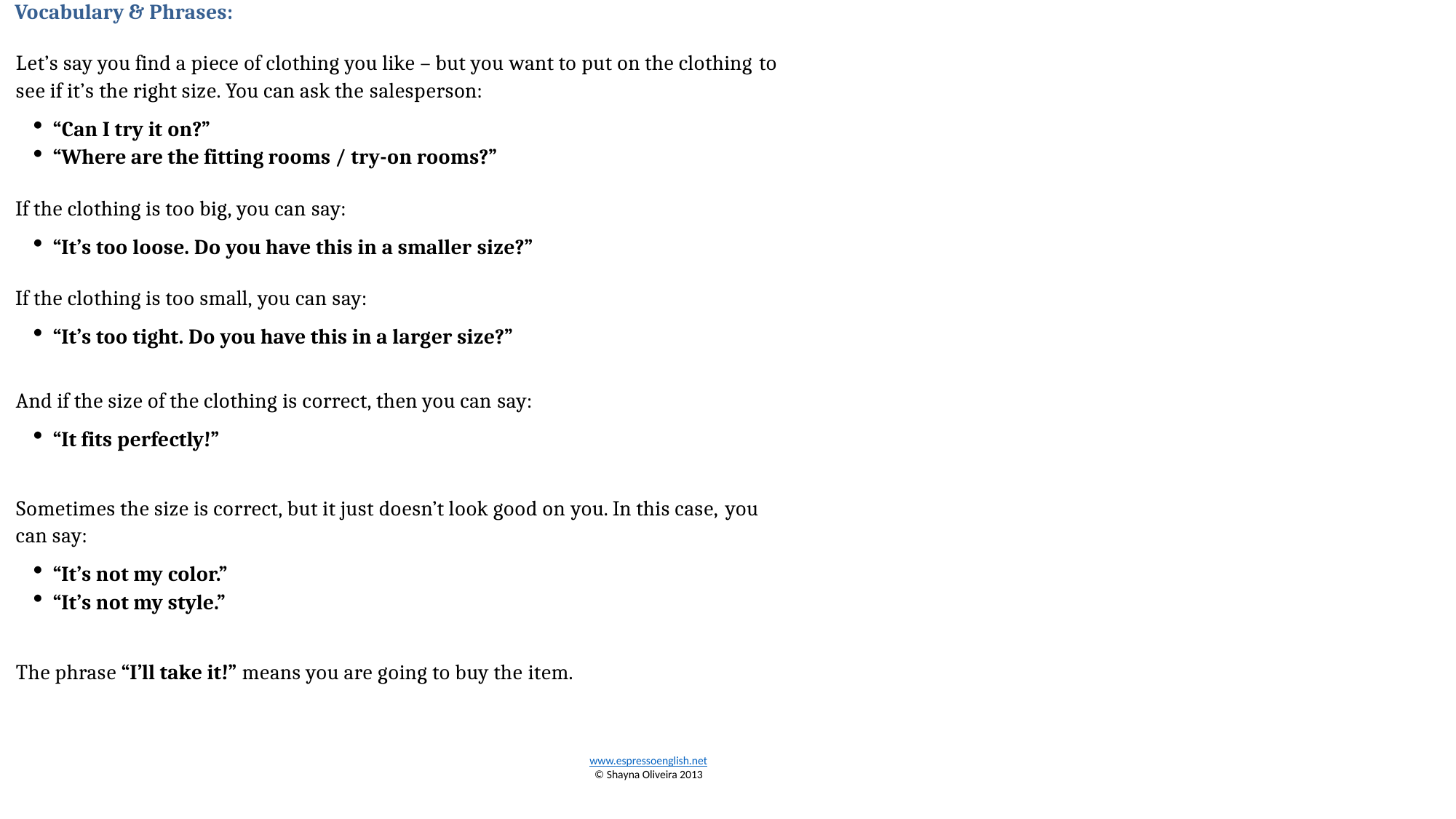

Vocabulary & Phrases:

Let’s say you find a piece of clothing you like – but you want to put on the clothing to
see if it’s the right size. You can ask the salesperson:
“Can I try it on?”
“Where are the fitting rooms / try-on rooms?”

If the clothing is too big, you can say:
“It’s too loose. Do you have this in a smaller size?”

If the clothing is too small, you can say:
“It’s too tight. Do you have this in a larger size?”

And if the size of the clothing is correct, then you can say:
“It fits perfectly!”

Sometimes the size is correct, but it just doesn’t look good on you. In this case, you
can say:
“It’s not my color.”
“It’s not my style.”

The phrase “I’ll take it!” means you are going to buy the item.

www.espressoenglish.net
© Shayna Oliveira 2013